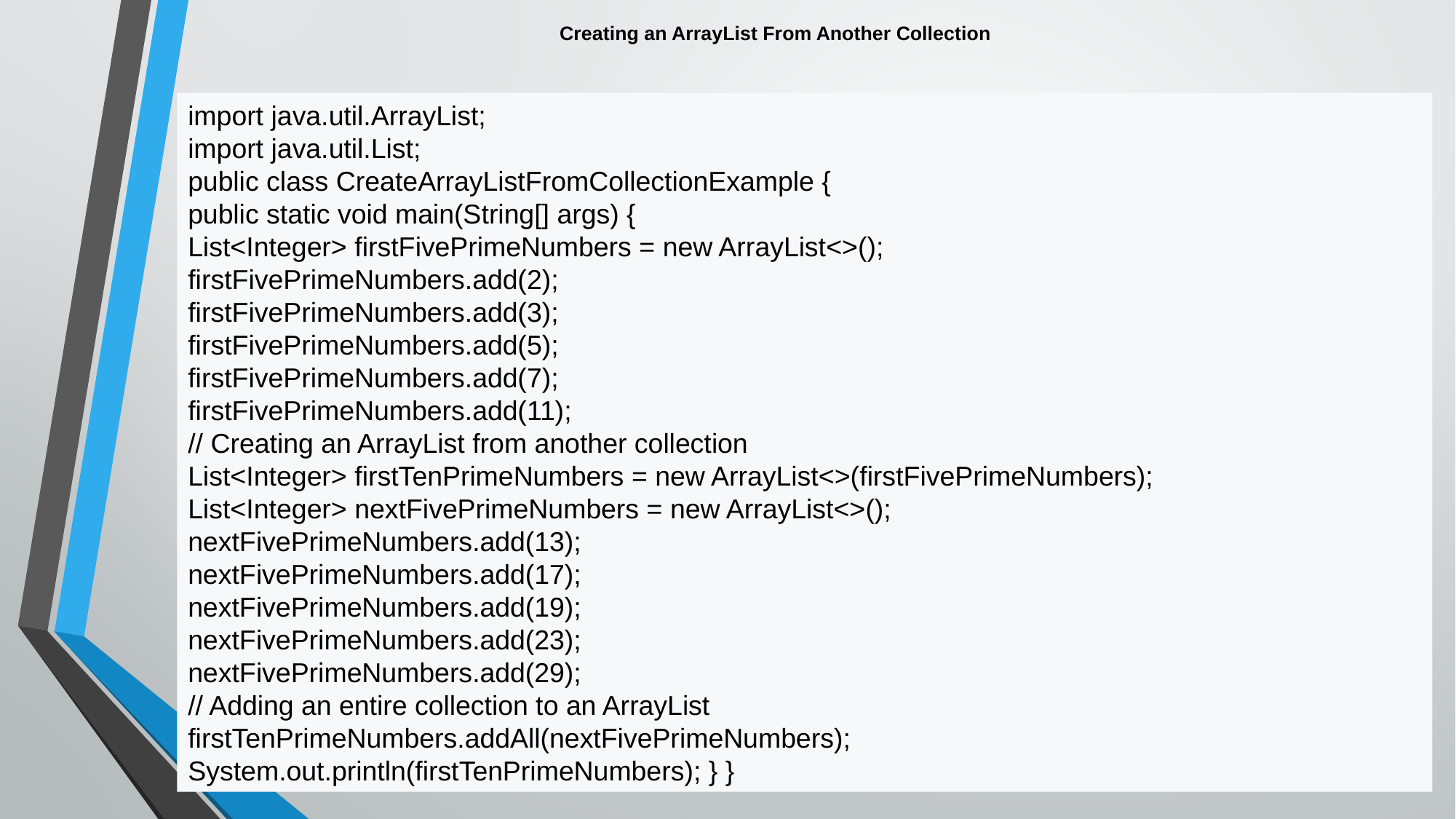

# Creating an ArrayList From Another Collection
import java.util.ArrayList;
import java.util.List;
public class CreateArrayListFromCollectionExample {
public static void main(String[] args) {
List<Integer> firstFivePrimeNumbers = new ArrayList<>();
firstFivePrimeNumbers.add(2);
firstFivePrimeNumbers.add(3);
firstFivePrimeNumbers.add(5);
firstFivePrimeNumbers.add(7);
firstFivePrimeNumbers.add(11);
// Creating an ArrayList from another collection
List<Integer> firstTenPrimeNumbers = new ArrayList<>(firstFivePrimeNumbers);
List<Integer> nextFivePrimeNumbers = new ArrayList<>();
nextFivePrimeNumbers.add(13);
nextFivePrimeNumbers.add(17);
nextFivePrimeNumbers.add(19);
nextFivePrimeNumbers.add(23);
nextFivePrimeNumbers.add(29);
// Adding an entire collection to an ArrayList
firstTenPrimeNumbers.addAll(nextFivePrimeNumbers);
System.out.println(firstTenPrimeNumbers); } }